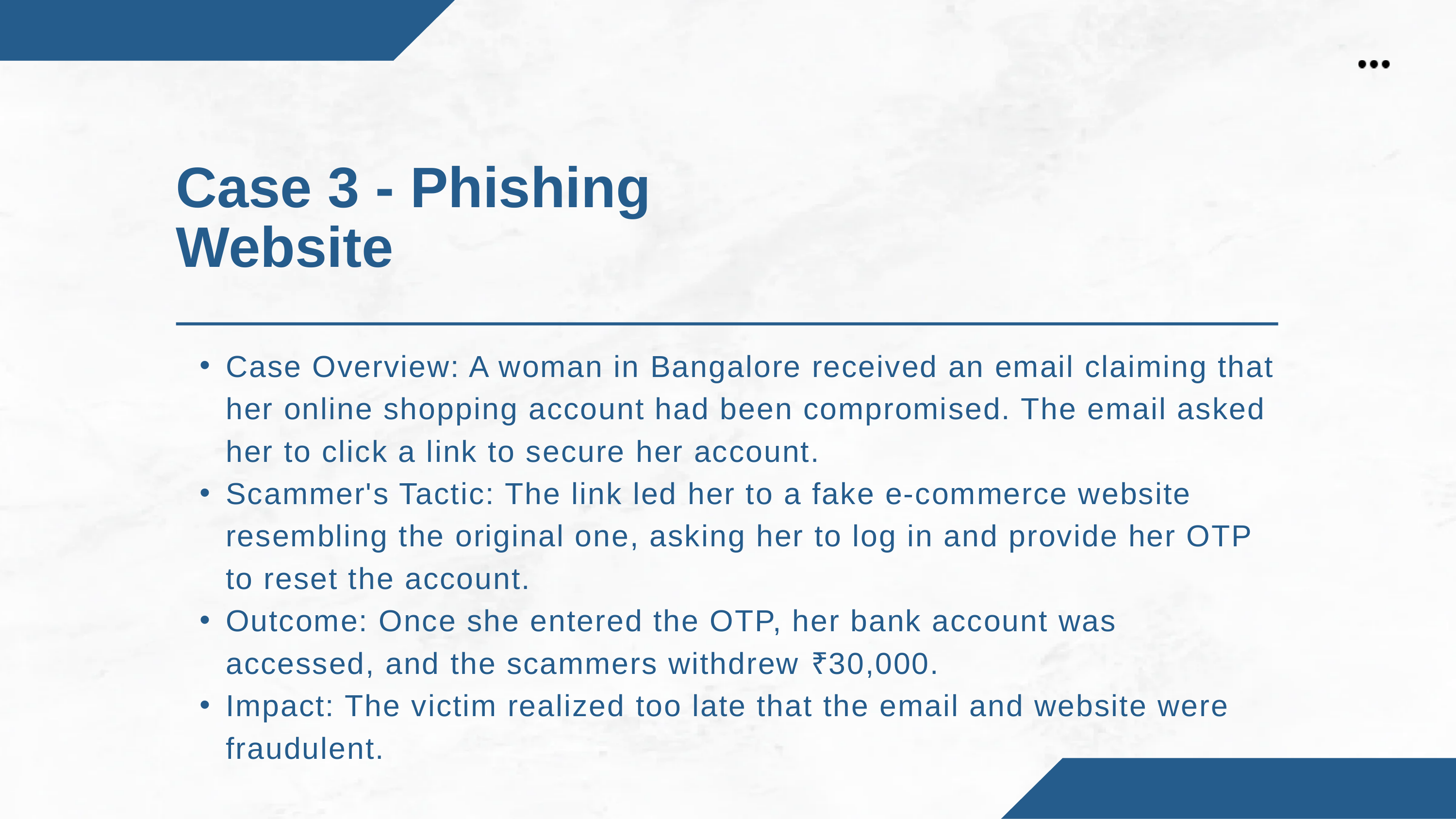

Case 3 - Phishing Website

Case Overview: A woman in Bangalore received an email claiming that her online shopping account had been compromised. The email asked her to click a link to secure her account.
Scammer's Tactic: The link led her to a fake e-commerce website resembling the original one, asking her to log in and provide her OTP to reset the account.
Outcome: Once she entered the OTP, her bank account was accessed, and the scammers withdrew ₹30,000.
Impact: The victim realized too late that the email and website were fraudulent.